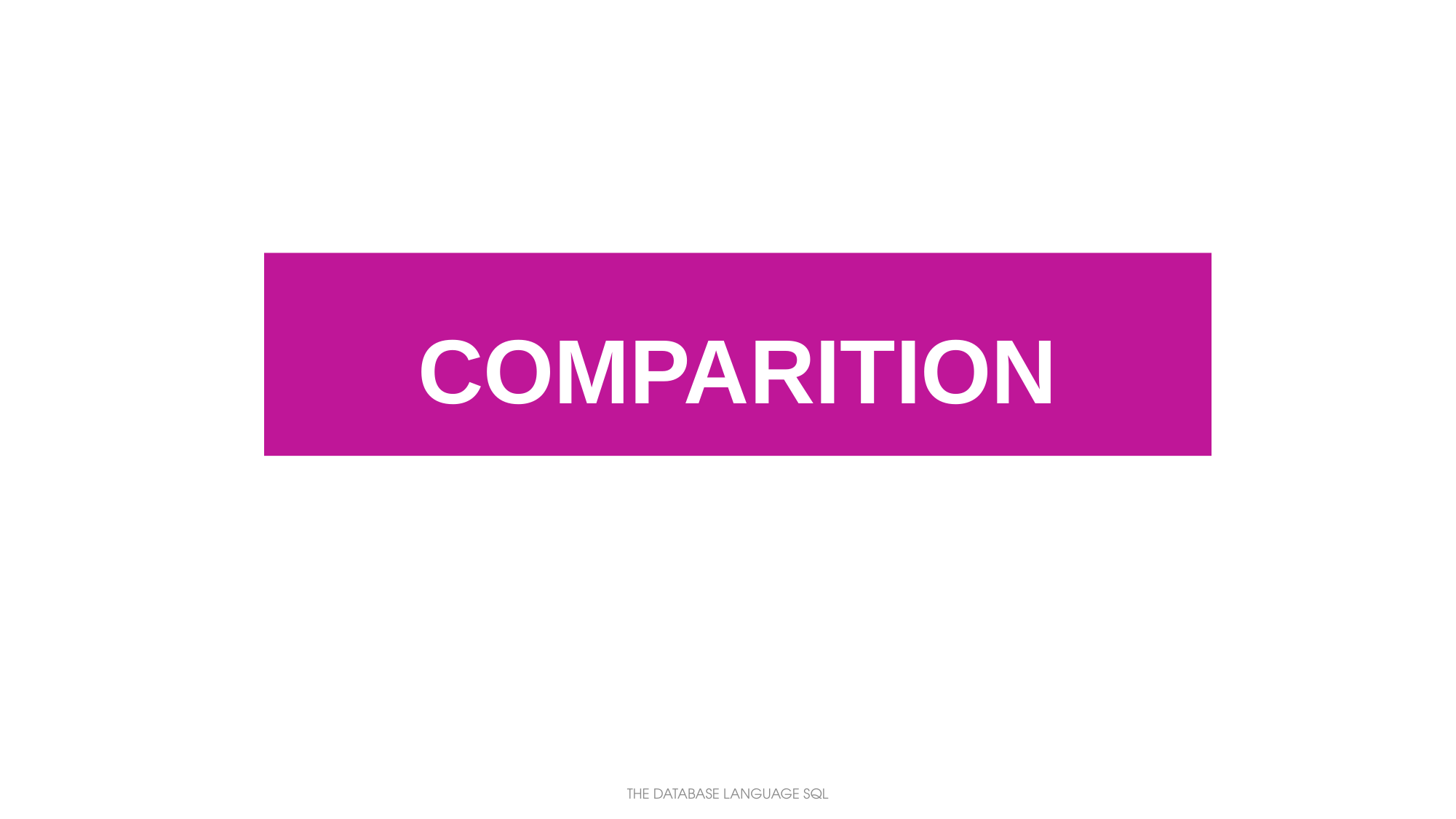

# COMPARITION
THE DATABASE LANGUAGE SQL
72